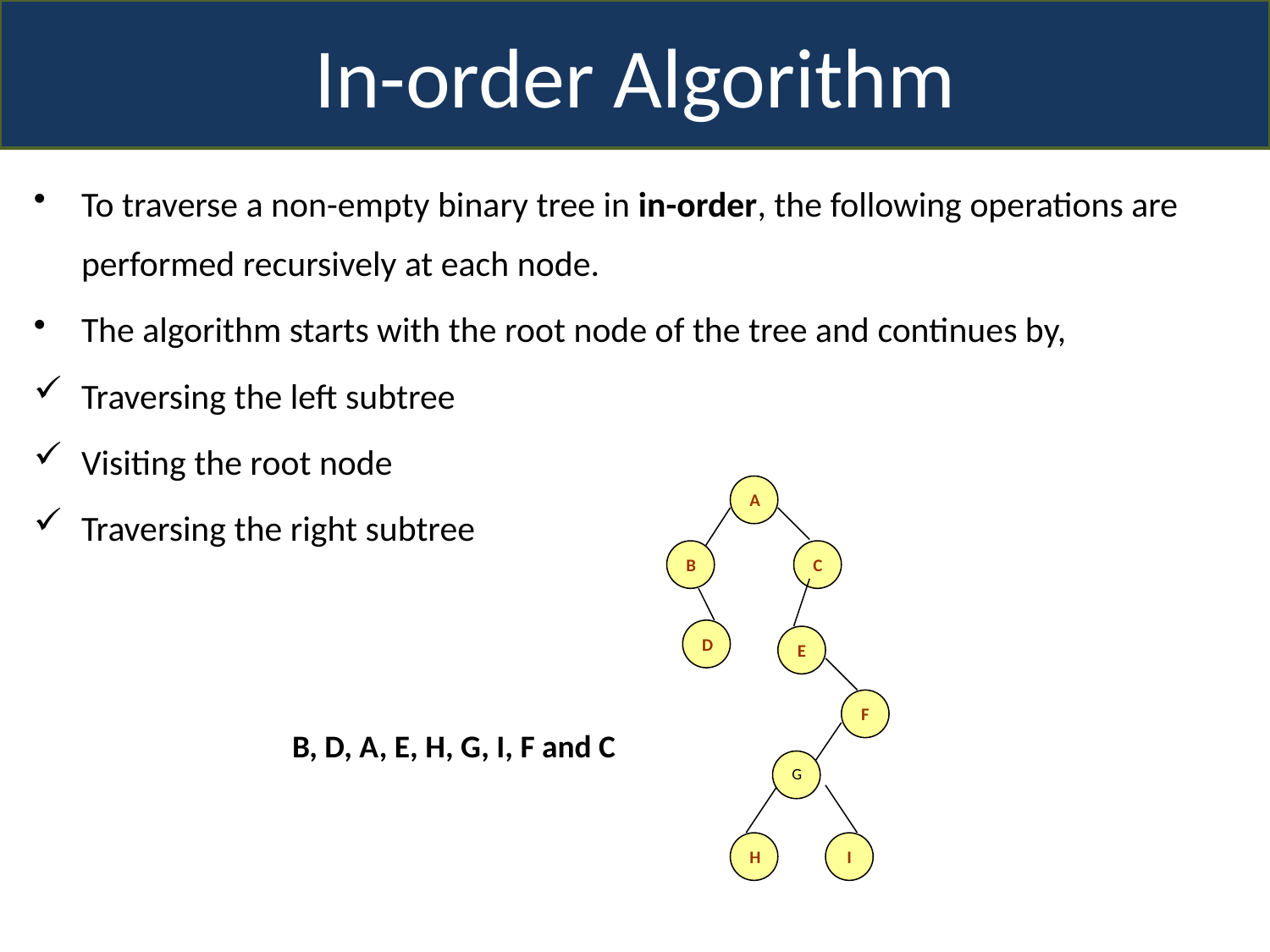

In-order Algorithm
To traverse a non-empty binary tree in in-order, the following operations are performed recursively at each node.
The algorithm starts with the root node of the tree and continues by,
Traversing the left subtree
Visiting the root node
Traversing the right subtree
A

B
C

D
E

F

H
I
G
B, D, A, E, H, G, I, F and C